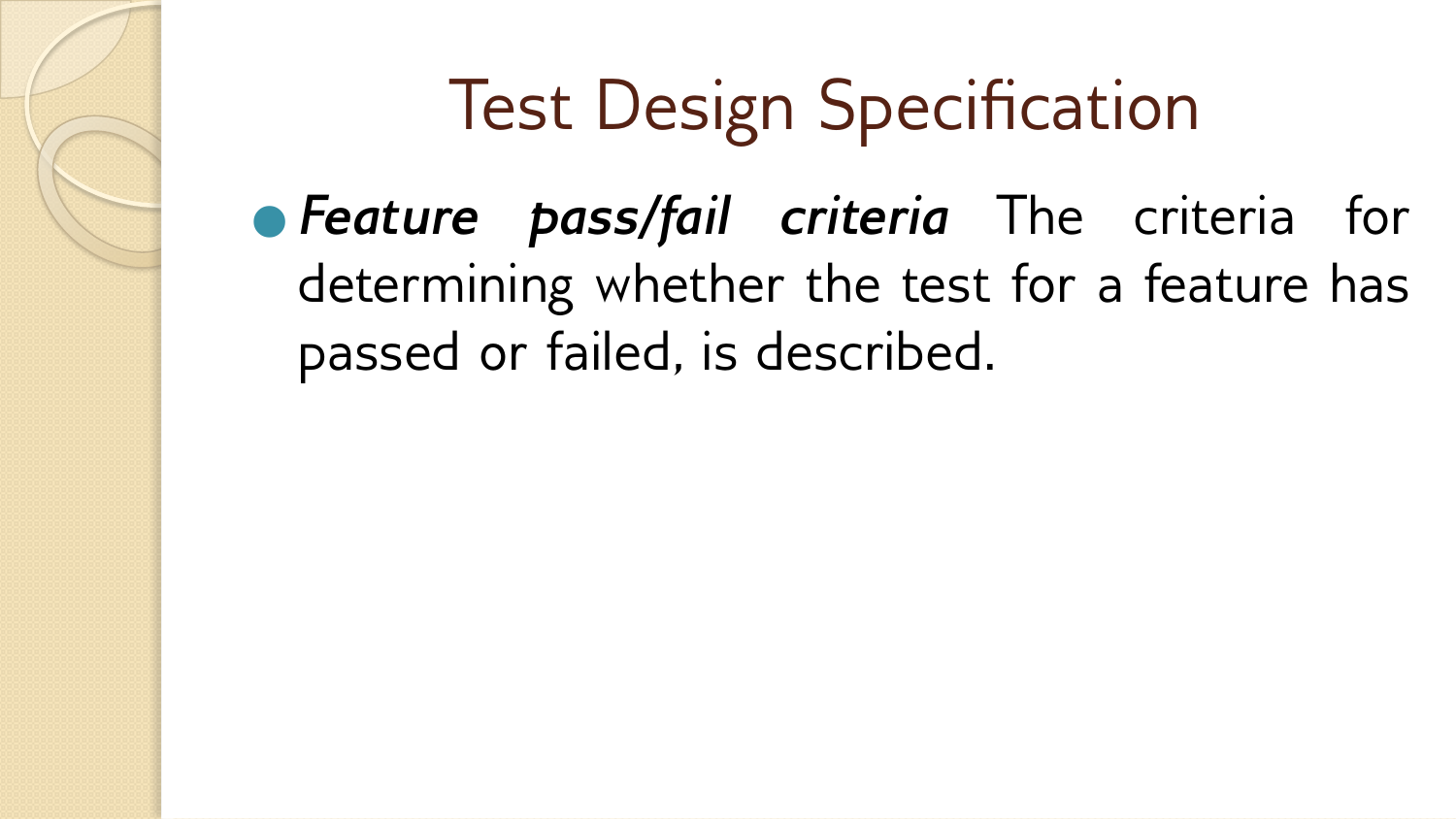

# Test Design Specification
Feature pass/fail criteria The criteria for determining whether the test for a feature has passed or failed, is described.